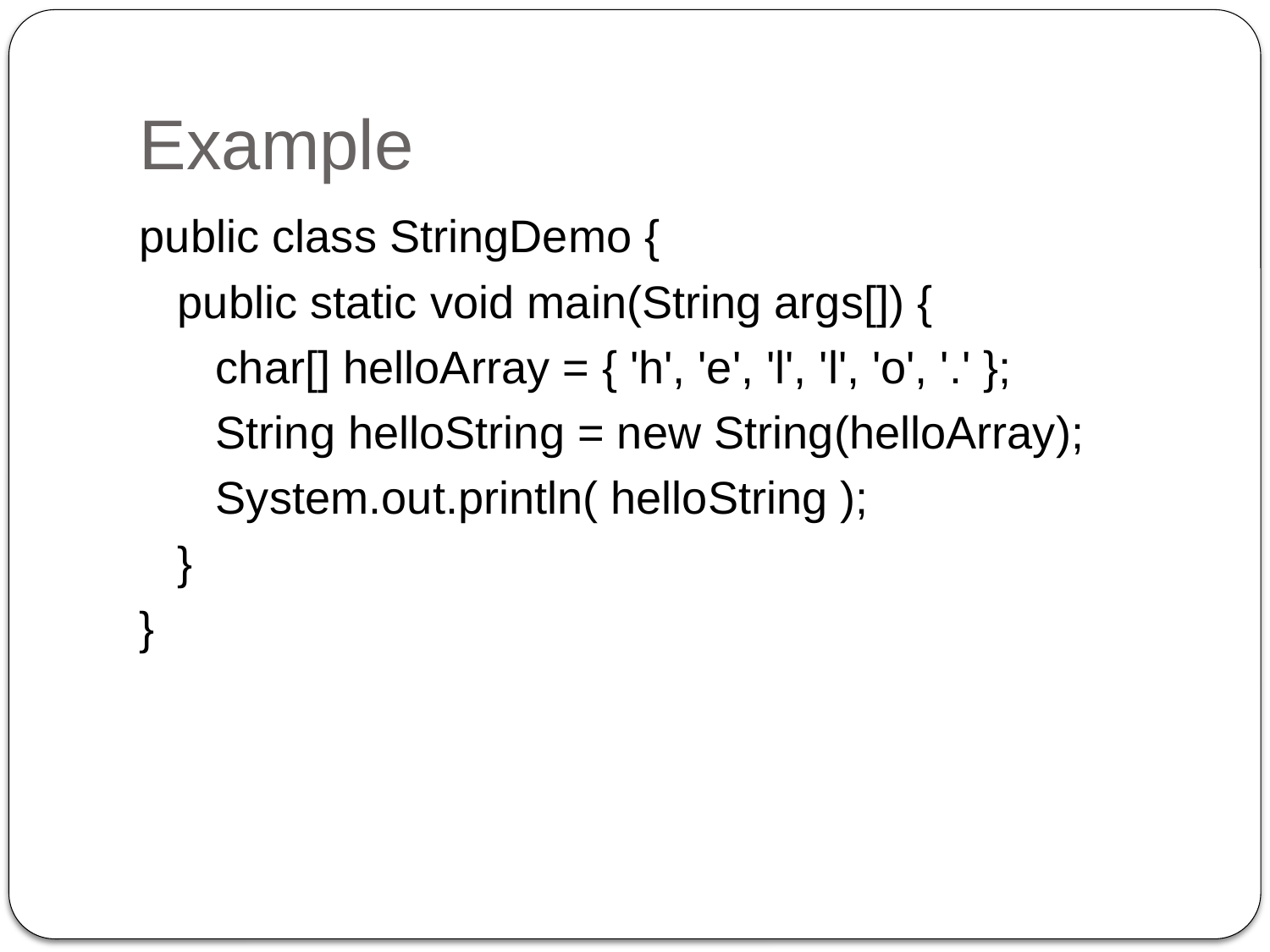

# Example
public class StringDemo {
   public static void main(String args[]) {
      char[] helloArray = { 'h', 'e', 'l', 'l', 'o', '.' };
      String helloString = new String(helloArray);
      System.out.println( helloString );
   }
}